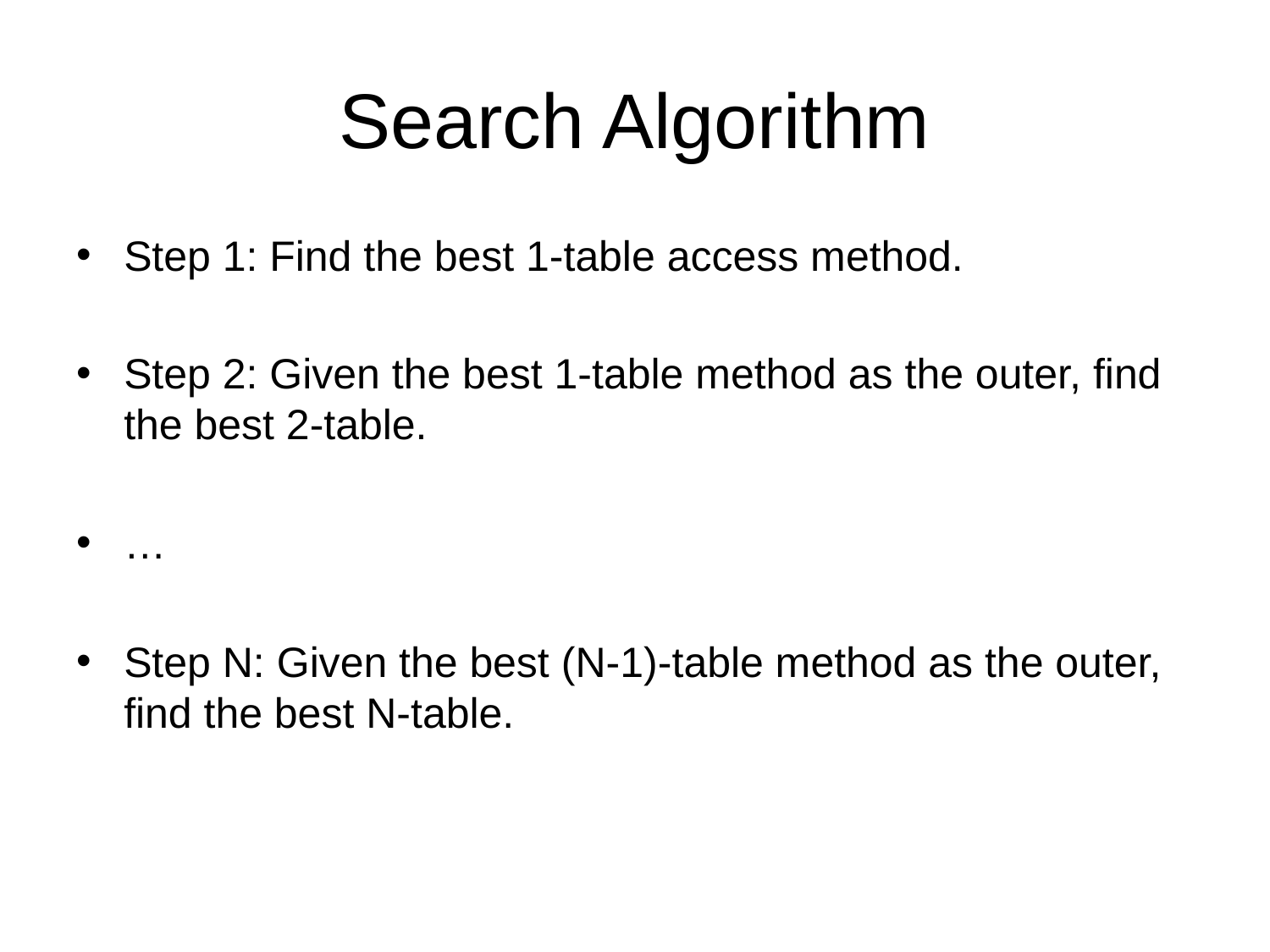

# Search Algorithm
Step 1: Find the best 1-table access method.

Step 2: Given the best 1-table method as the outer, find the best 2-table.

…

Step N: Given the best (N-1)-table method as the outer, find the best N-table.